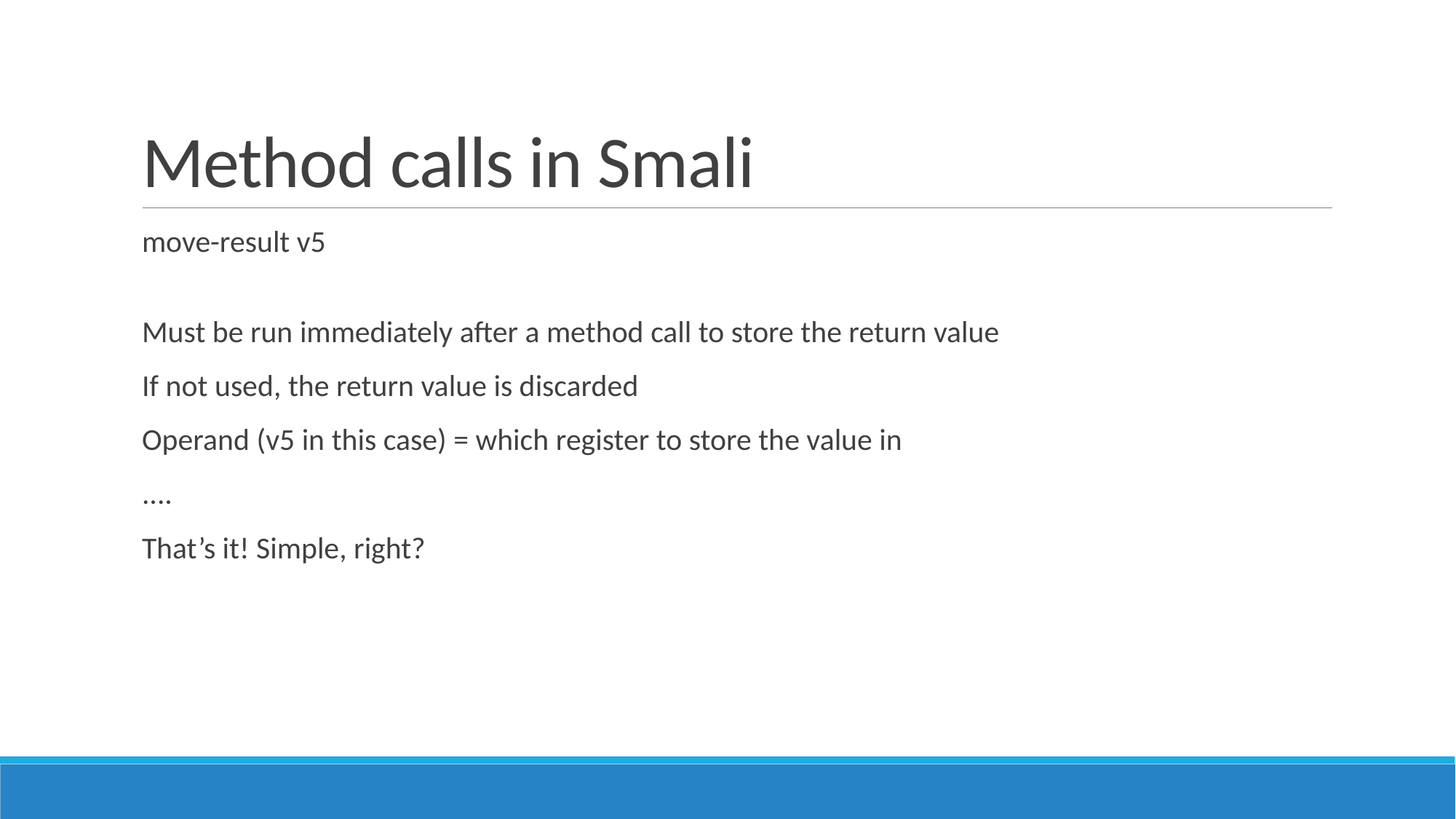

# Method calls in Smali
move-result v5
Must be run immediately after a method call to store the return value
If not used, the return value is discarded
Operand (v5 in this case) = which register to store the value in
....
That’s it! Simple, right?